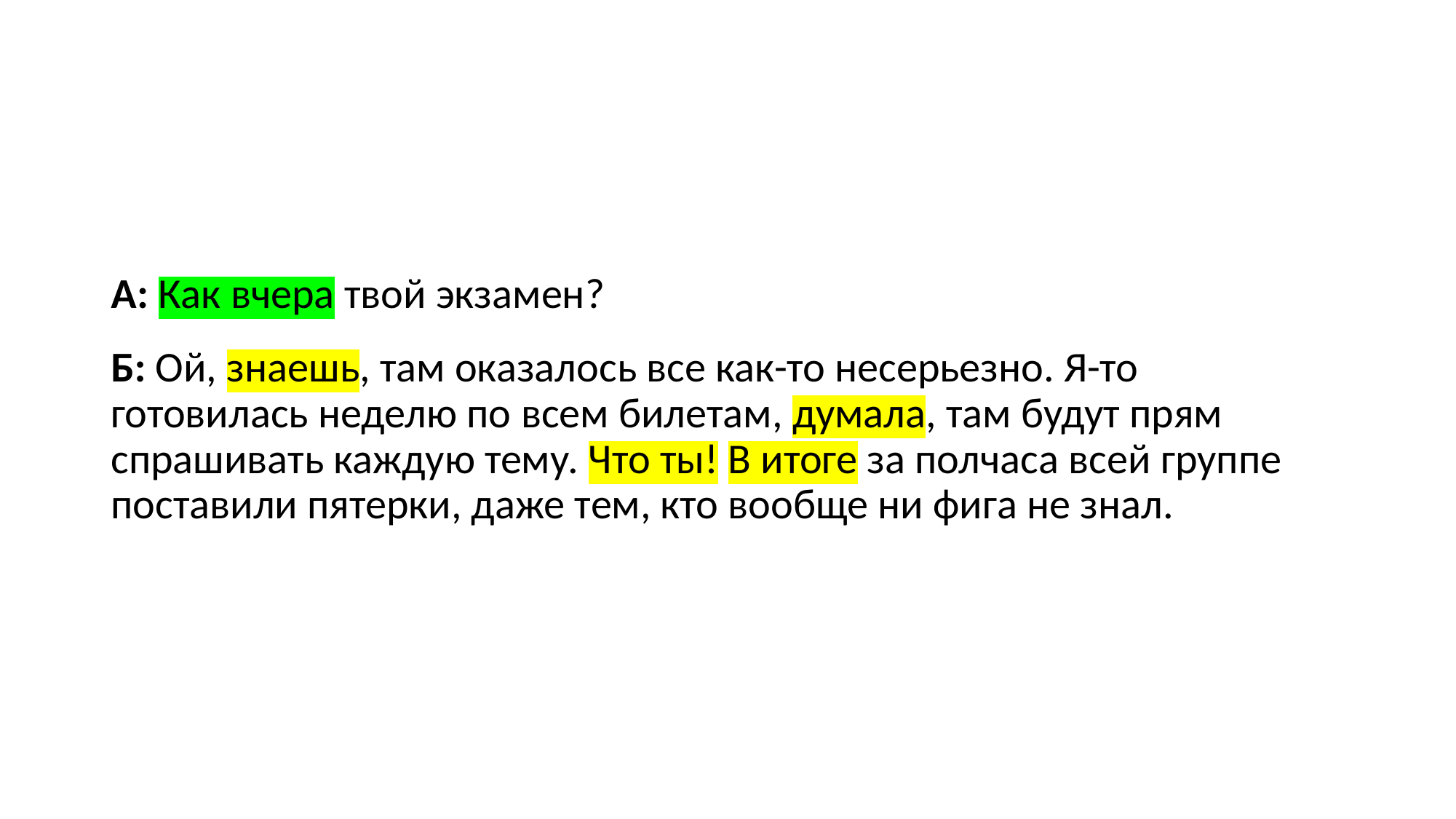

А: Как вчера твой экзамен?
Б: Ой, знаешь, там оказалось все как-то несерьезно. Я-то готовилась неделю по всем билетам, думала, там будут прям спрашивать каждую тему. Что ты! В итоге за полчаса всей группе поставили пятерки, даже тем, кто вообще ни фига не знал.